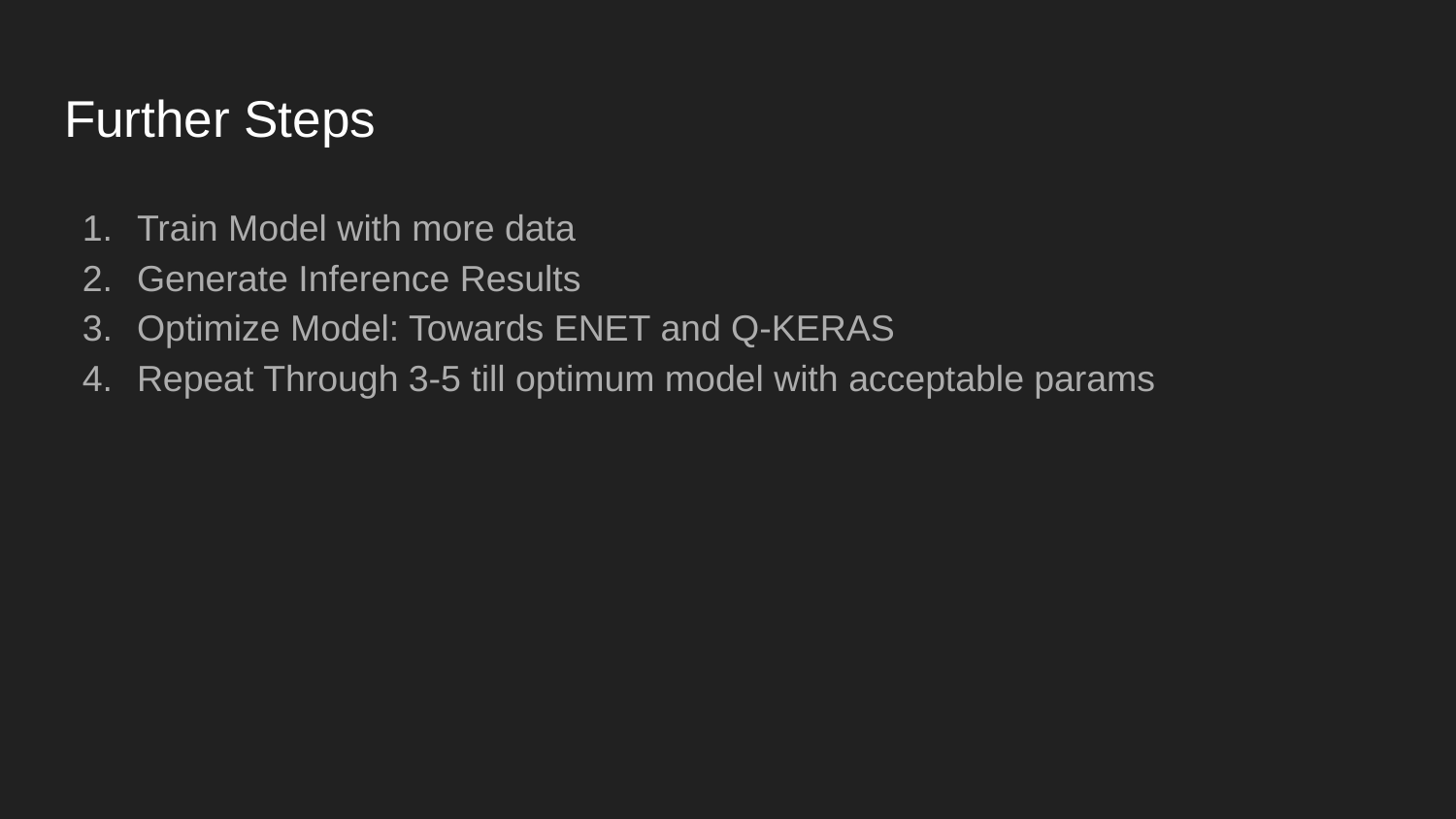

# Further Steps
Train Model with more data
Generate Inference Results
Optimize Model: Towards ENET and Q-KERAS
Repeat Through 3-5 till optimum model with acceptable params